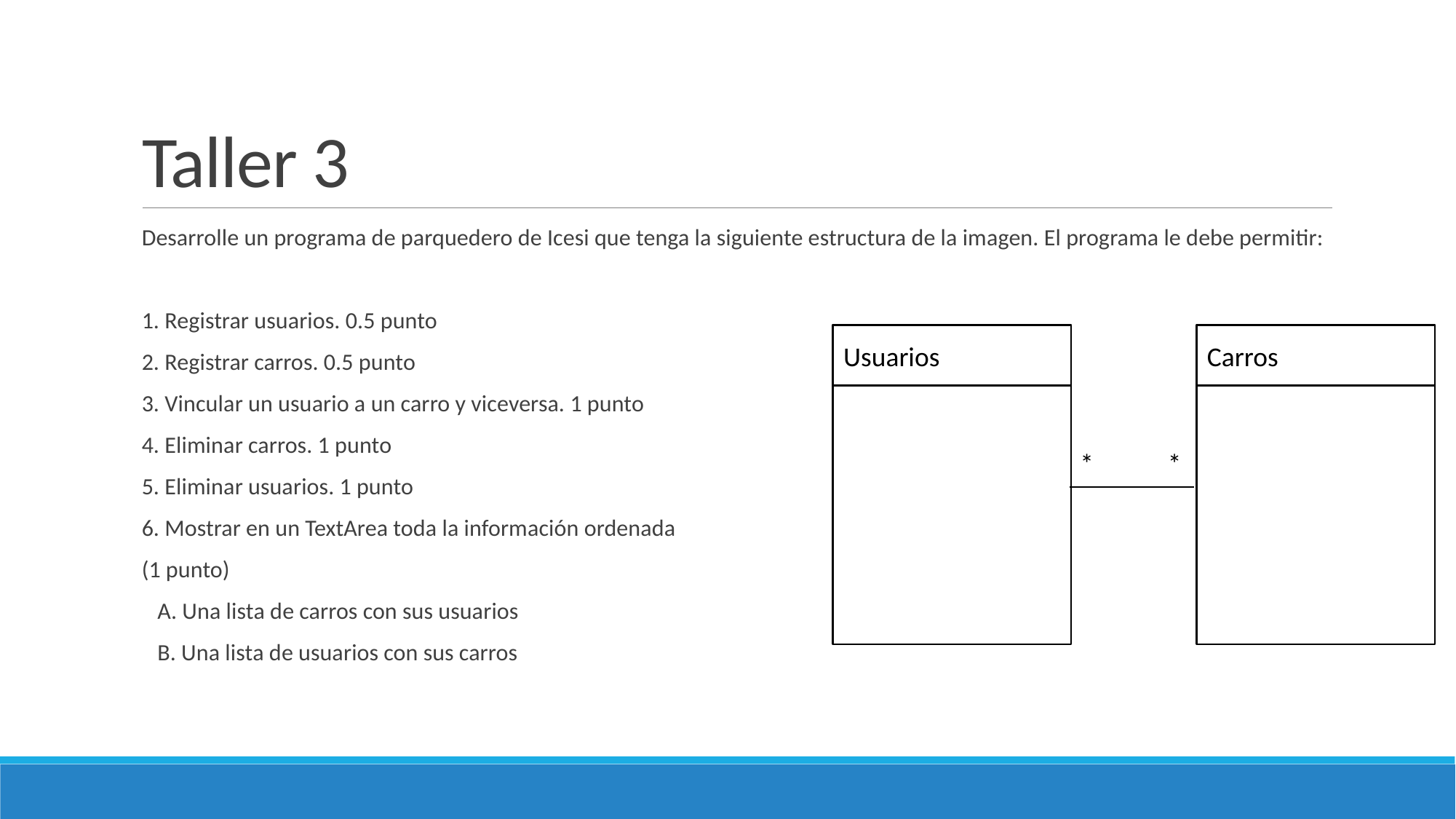

# Taller 3
Desarrolle un programa de parquedero de Icesi que tenga la siguiente estructura de la imagen. El programa le debe permitir:

1. Registrar usuarios. 0.5 punto
2. Registrar carros. 0.5 punto
3. Vincular un usuario a un carro y viceversa. 1 punto
4. Eliminar carros. 1 punto
5. Eliminar usuarios. 1 punto
6. Mostrar en un TextArea toda la información ordenada
(1 punto)
   A. Una lista de carros con sus usuarios
   B. Una lista de usuarios con sus carros
Carros
Usuarios

*            *